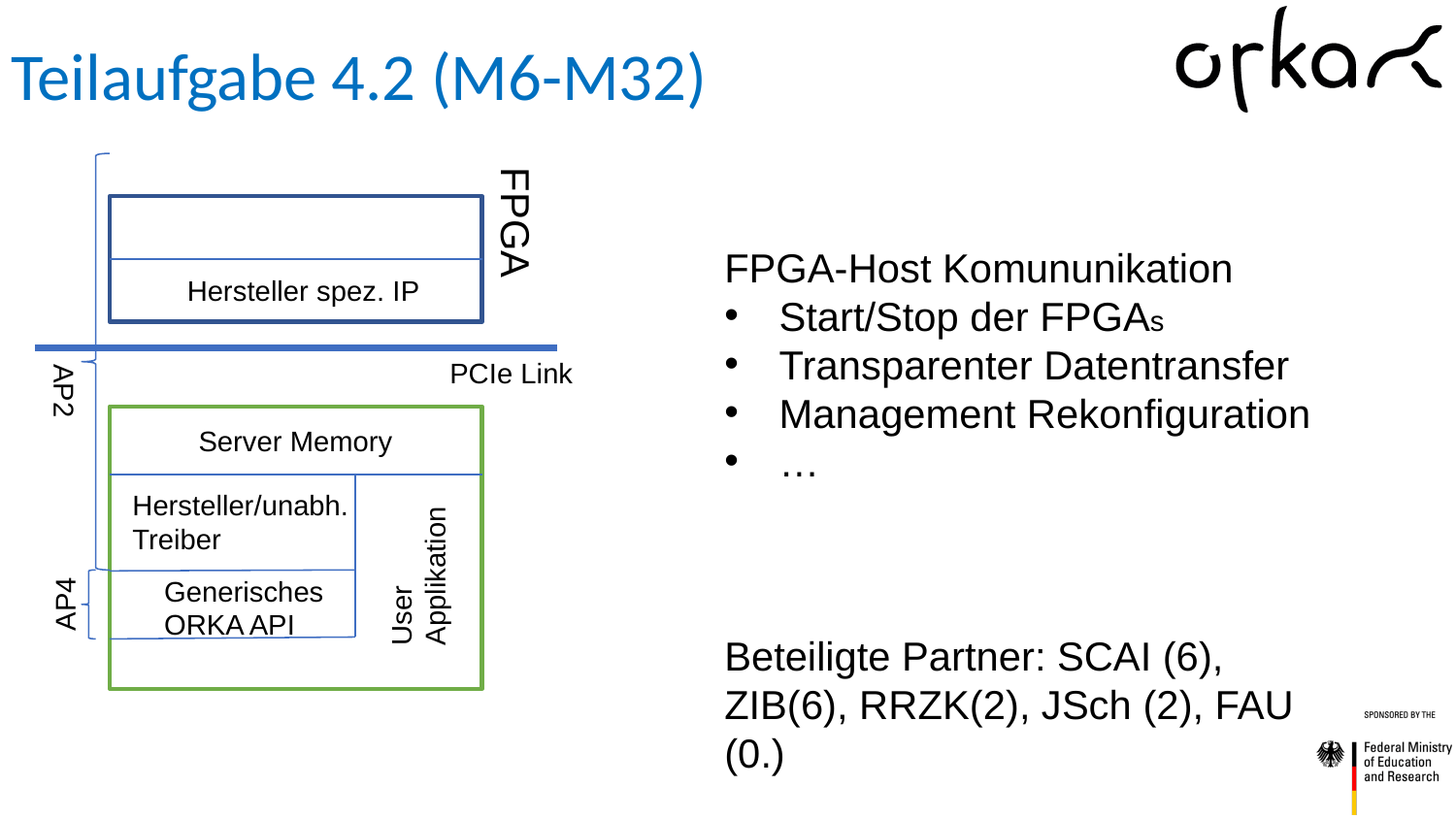

# Teilaufgabe 4.2 (M6-M32)

FPGA-Host Komununikation
Start/Stop der FPGAs
Transparenter Datentransfer
Management Rekonfiguration
…

Beteiligte Partner: SCAI (6), ZIB(6), RRZK(2), JSch (2), FAU (0.)

FPGA
Hersteller spez. IP
PCIe Link
AP2

Server Memory
Hersteller/unabh.
Treiber
User Applikation

Generisches ORKA API

AP4